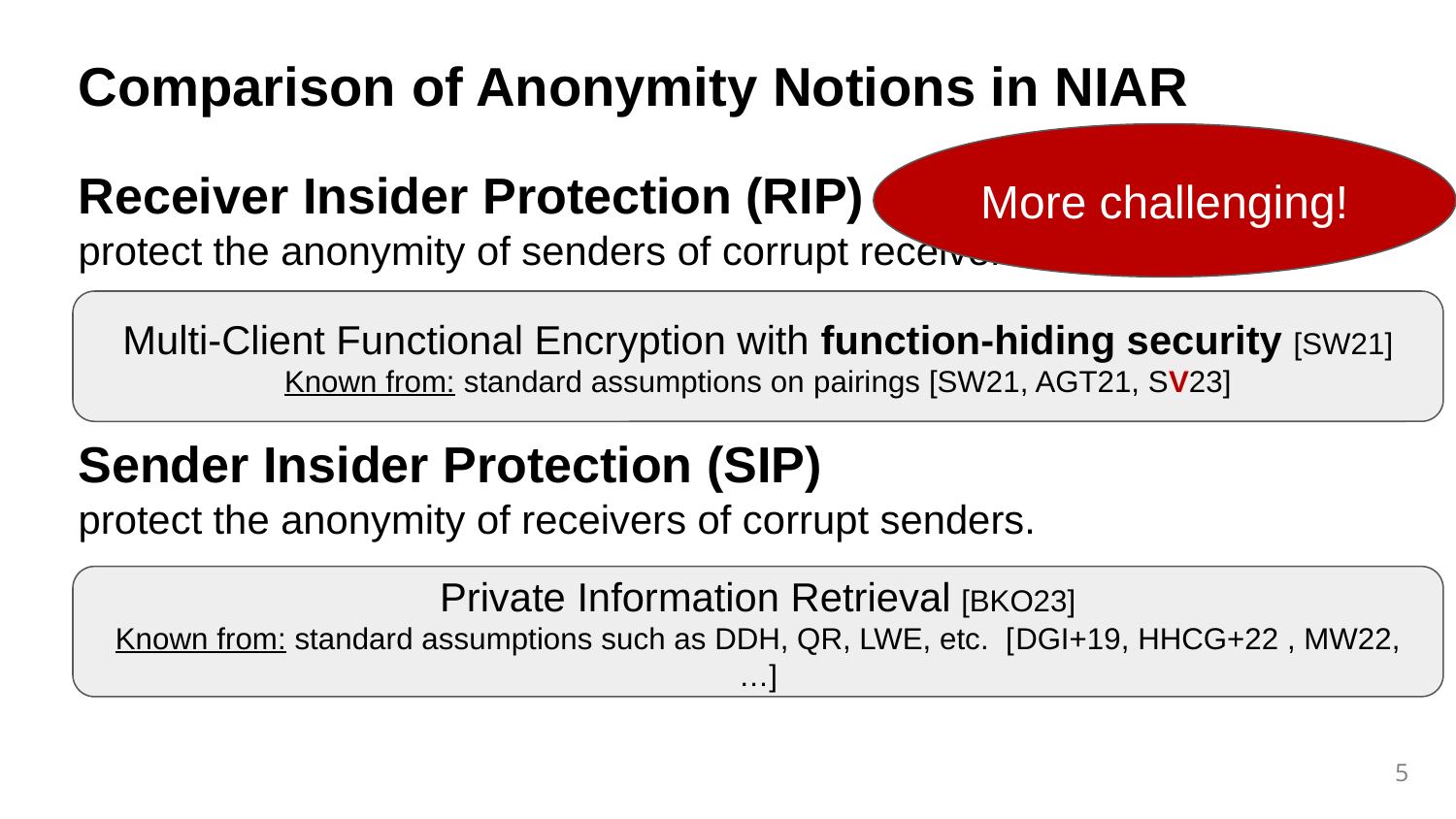

Comparison of Anonymity Notions in NIAR
More challenging!
Receiver Insider Protection (RIP)
protect the anonymity of senders of corrupt receivers.

Sender Insider Protection (SIP)
protect the anonymity of receivers of corrupt senders.

Multi-Client Functional Encryption with function-hiding security [SW21]
Known from: standard assumptions on pairings [SW21, AGT21, SV23]
Private Information Retrieval [BKO23]
Known from: standard assumptions such as DDH, QR, LWE, etc.  [DGI+19, HHCG+22 , MW22, …]
5